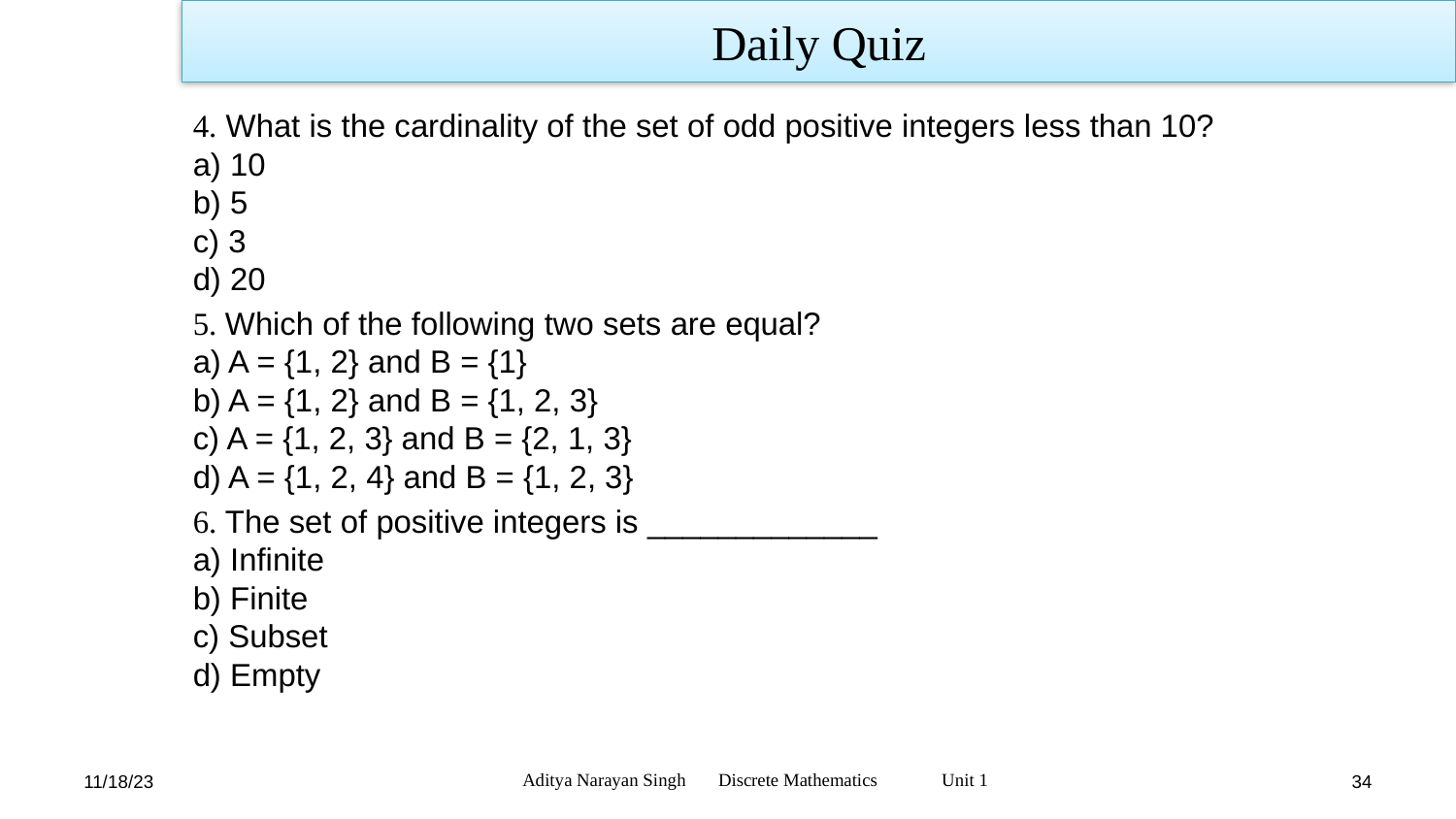

Daily Quiz

4. What is the cardinality of the set of odd positive integers less than 10?
a) 10
b) 5
c) 3
d) 20
5. Which of the following two sets are equal?
a) A = {1, 2} and B = {1}
b) A = {1, 2} and B = {1, 2, 3}
c) A = {1, 2, 3} and B = {2, 1, 3}
d) A = {1, 2, 4} and B = {1, 2, 3}
6. The set of positive integers is _____________
a) Infinite
b) Finite
c) Subset
d) Empty
Aditya Narayan Singh       Discrete Mathematics              Unit 1
11/18/23
34